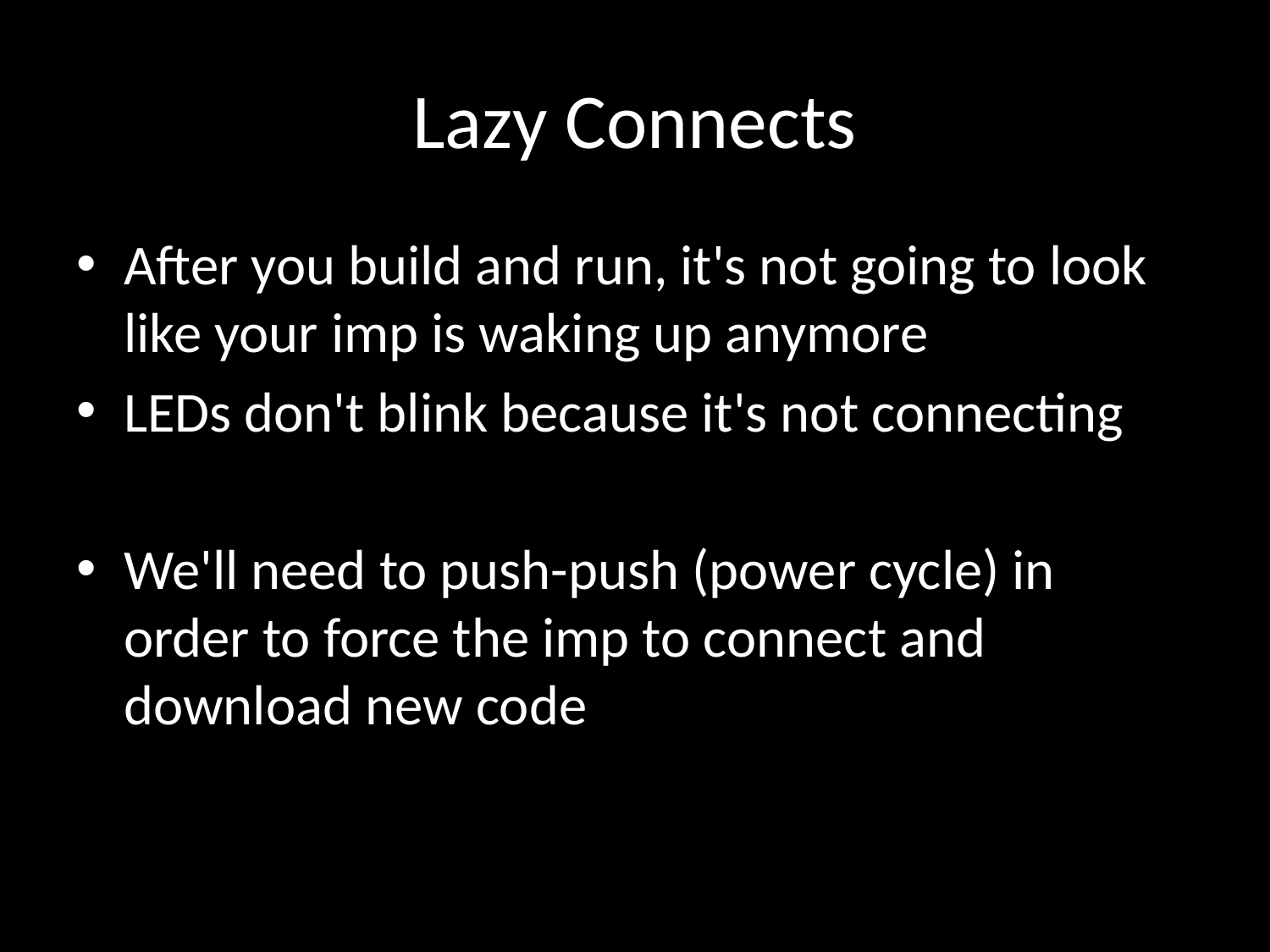

# Lazy Connects
After you build and run, it's not going to look like your imp is waking up anymore
LEDs don't blink because it's not connecting

We'll need to push-push (power cycle) in order to force the imp to connect and download new code